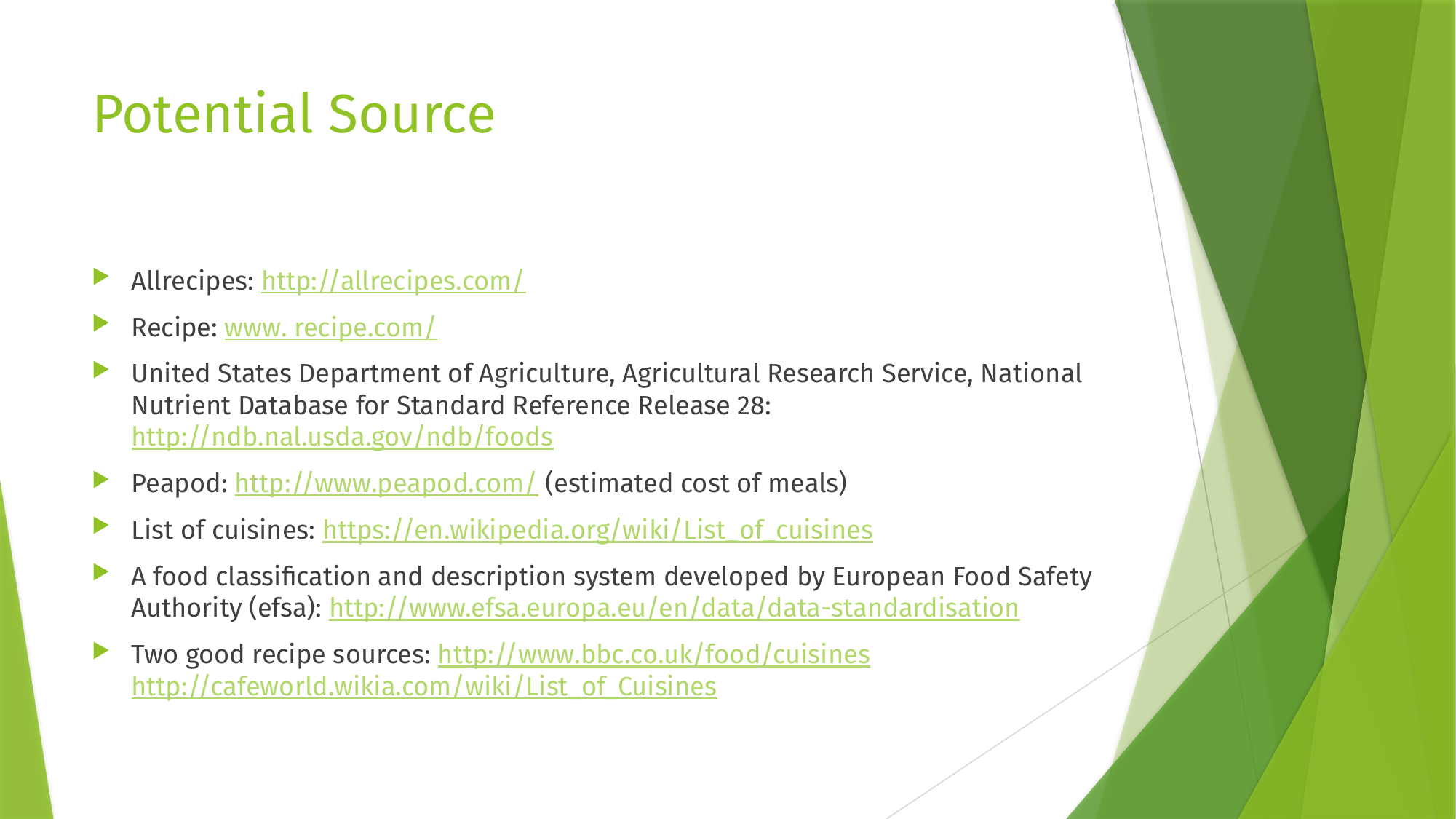

# Potential Source
Allrecipes: http://allrecipes.com/
Recipe: www. recipe.com/
United States Department of Agriculture, Agricultural Research Service, National Nutrient Database for Standard Reference Release 28: http://ndb.nal.usda.gov/ndb/foods
Peapod: http://www.peapod.com/ (estimated cost of meals)
List of cuisines: https://en.wikipedia.org/wiki/List_of_cuisines
A food classification and description system developed by European Food Safety Authority (efsa): http://www.efsa.europa.eu/en/data/data-standardisation
Two good recipe sources: http://www.bbc.co.uk/food/cuisines http://cafeworld.wikia.com/wiki/List_of_Cuisines